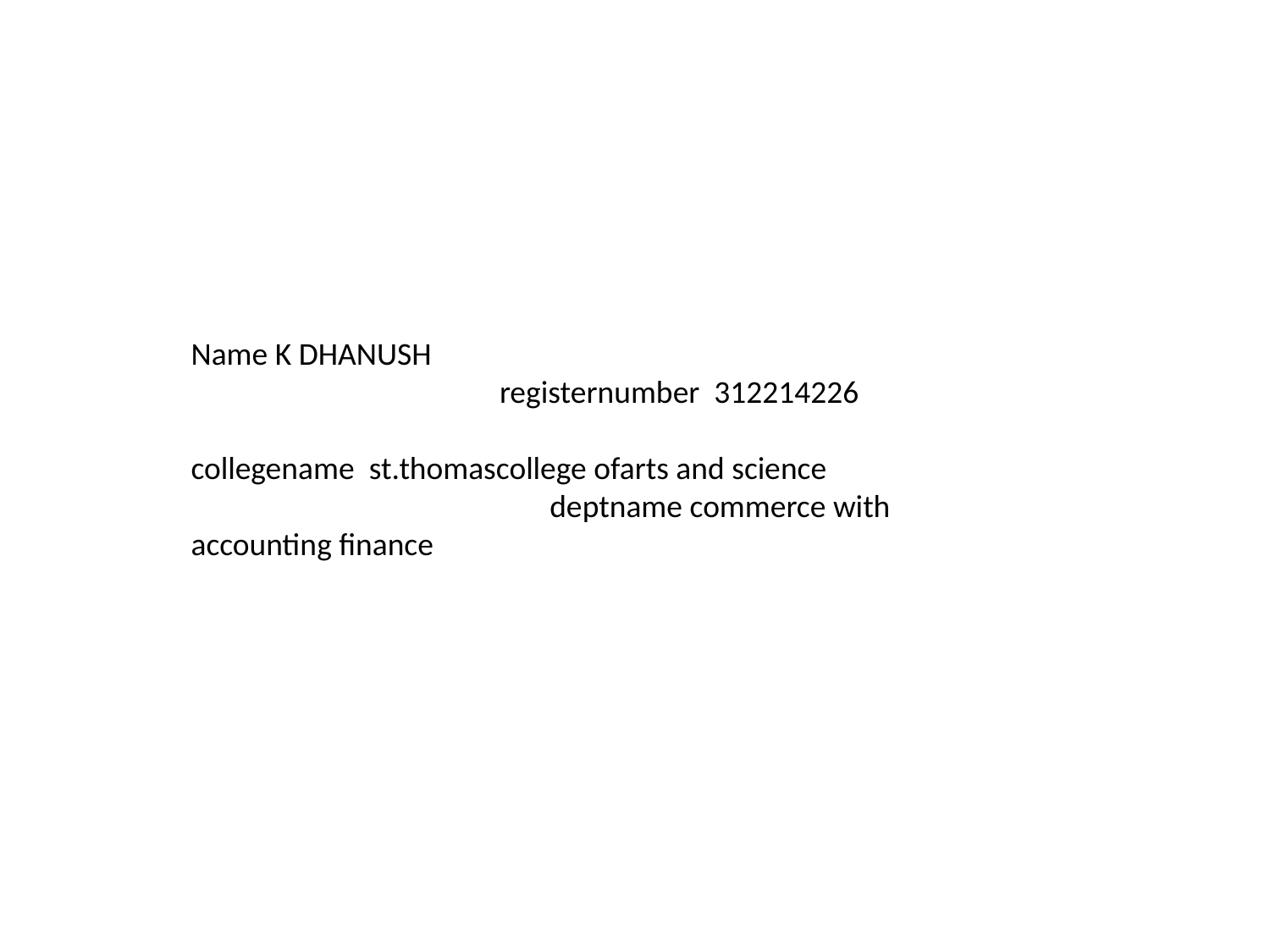

Name K DHANUSH                                                                                                               registernumber  312214226                                                                                                 collegename  st.thomascollege ofarts and science                                                               deptname commerce with accounting finance